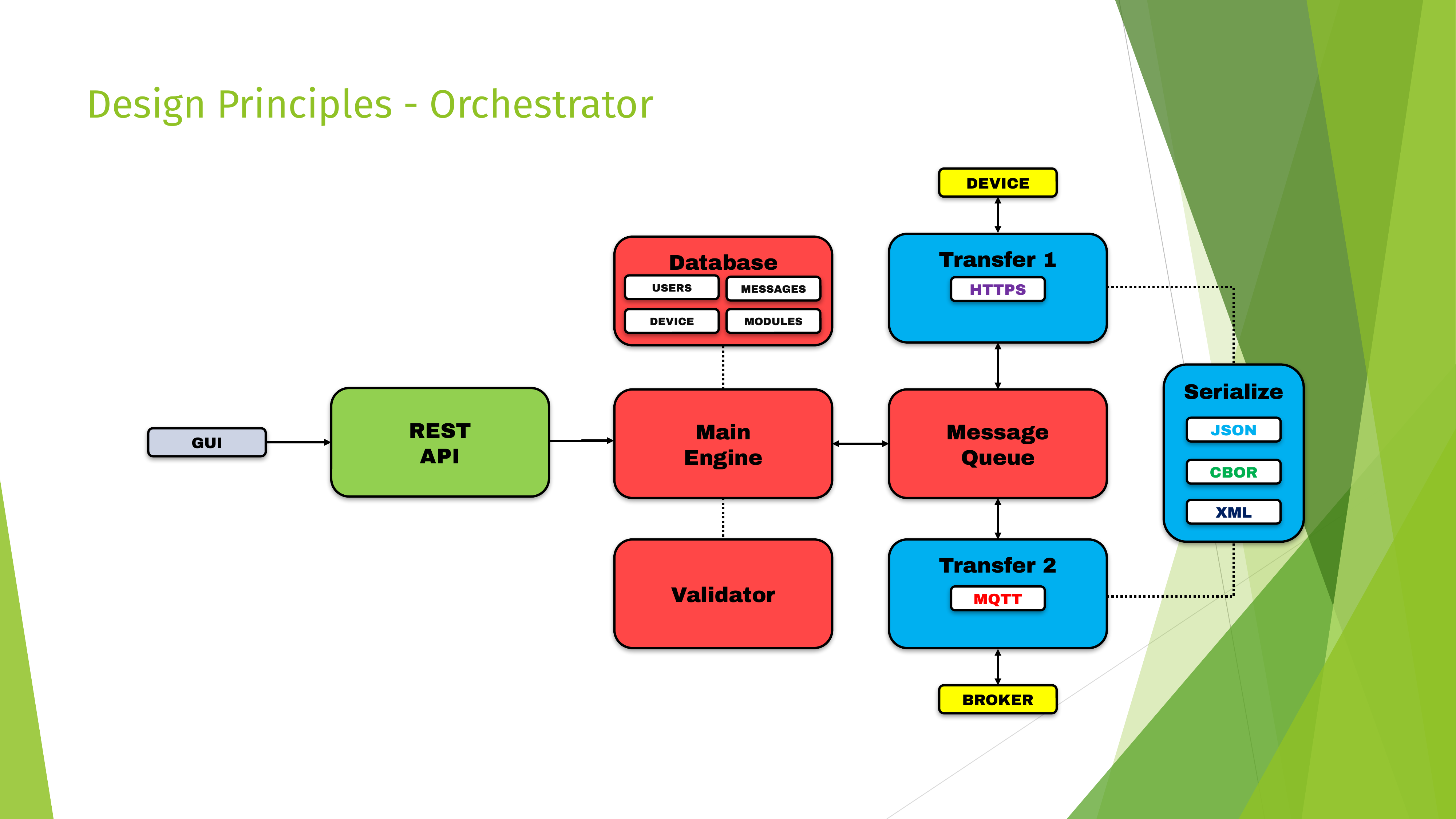

# Design Principles - Orchestrator
DEVICE

Transfer 1

Database
HTTPS

USERS

MESSAGES

DEVICE

MODULES

Serialize

REST
API

Main
Engine

Message
Queue
JSON

GUI

CBOR

XML

Validator

Transfer 2

MQTT

BROKER